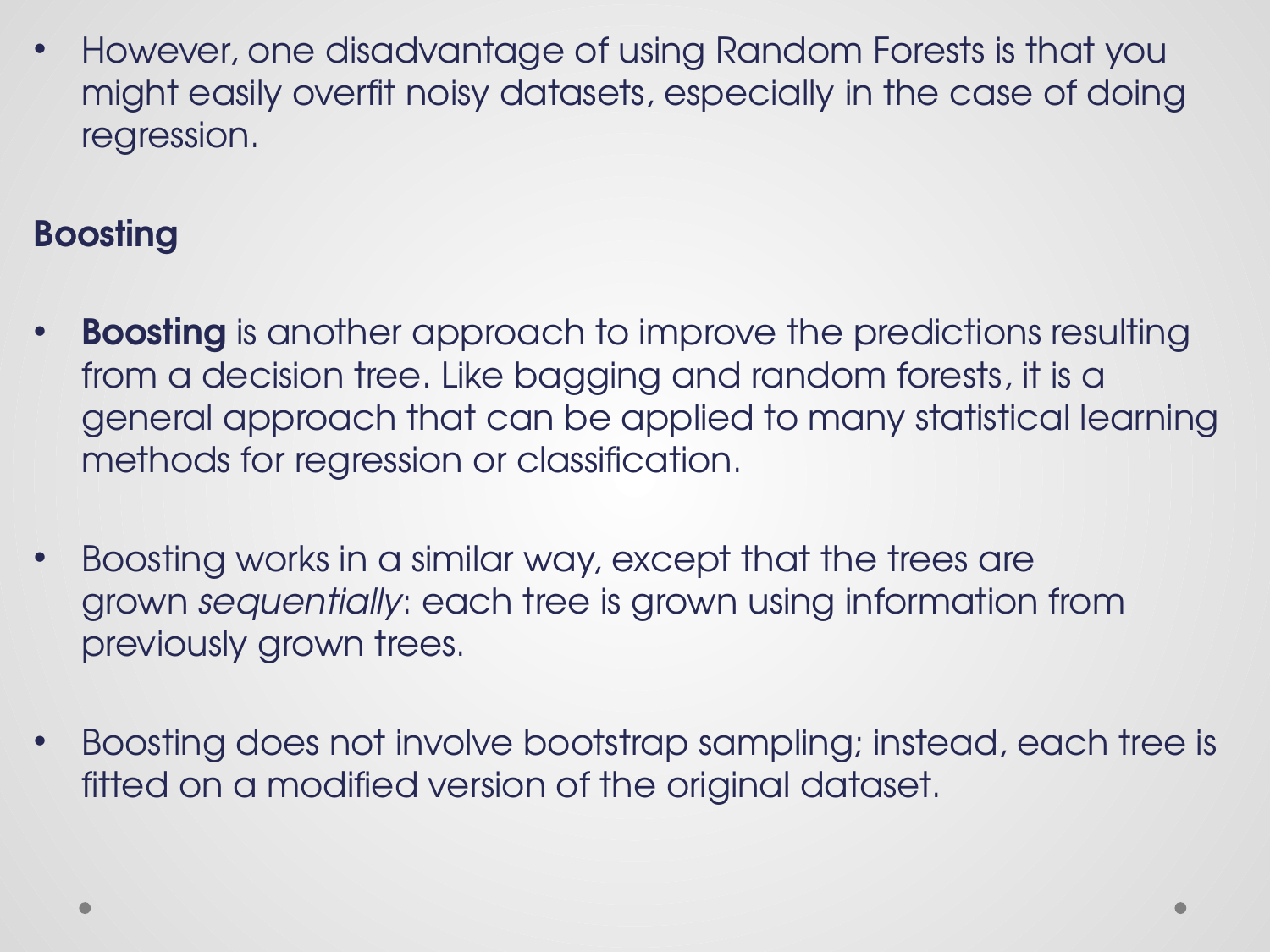

However, one disadvantage of using Random Forests is that you might easily overfit noisy datasets, especially in the case of doing regression.

Boosting

Boosting is another approach to improve the predictions resulting from a decision tree. Like bagging and random forests, it is a general approach that can be applied to many statistical learning methods for regression or classification.

Boosting works in a similar way, except that the trees are grown sequentially: each tree is grown using information from previously grown trees.

Boosting does not involve bootstrap sampling; instead, each tree is fitted on a modified version of the original dataset.